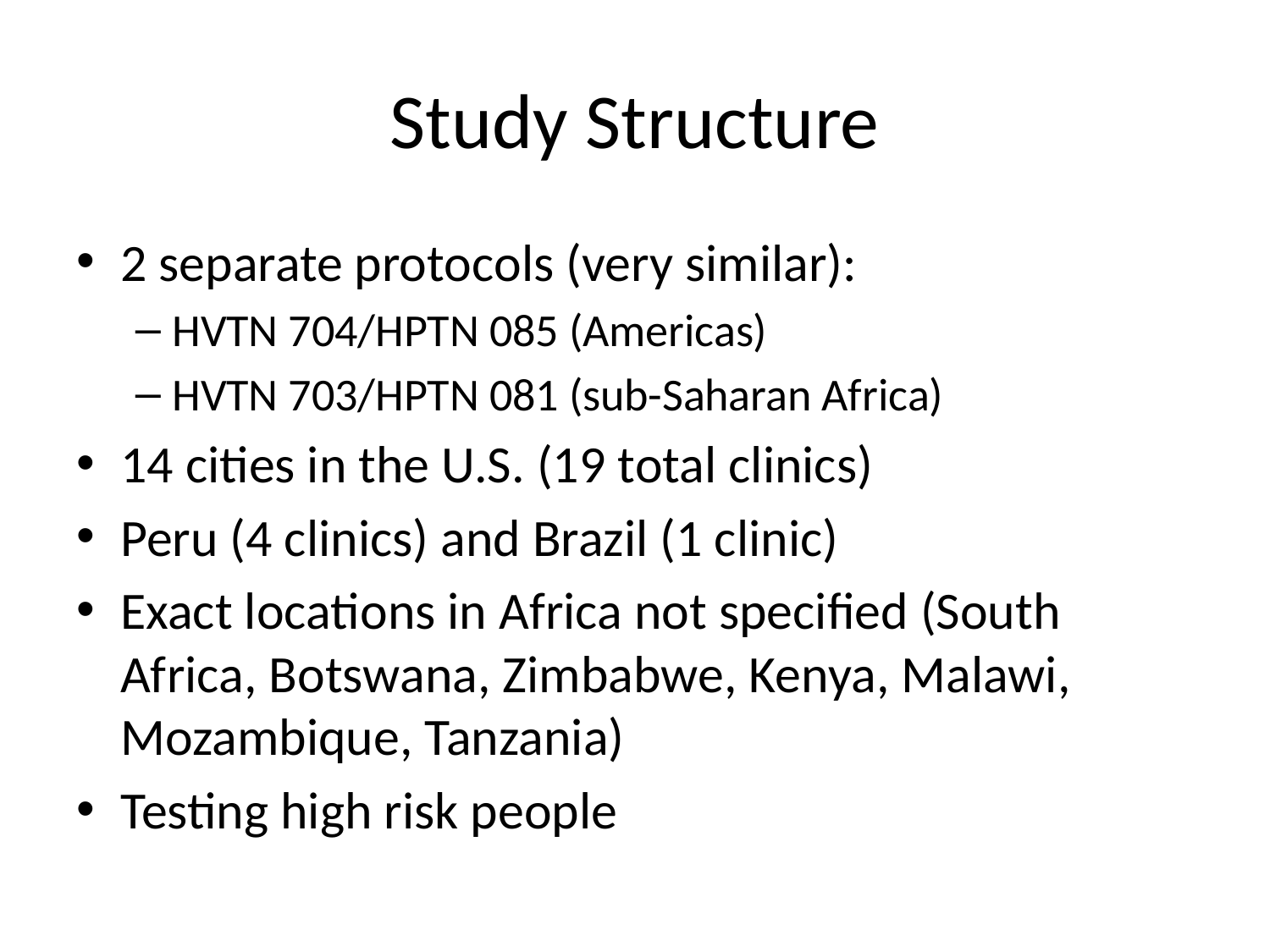

# Study Structure
2 separate protocols (very similar):
HVTN 704/HPTN 085 (Americas)
HVTN 703/HPTN 081 (sub-Saharan Africa)
14 cities in the U.S. (19 total clinics)
Peru (4 clinics) and Brazil (1 clinic)
Exact locations in Africa not specified (South Africa, Botswana, Zimbabwe, Kenya, Malawi, Mozambique, Tanzania)
Testing high risk people